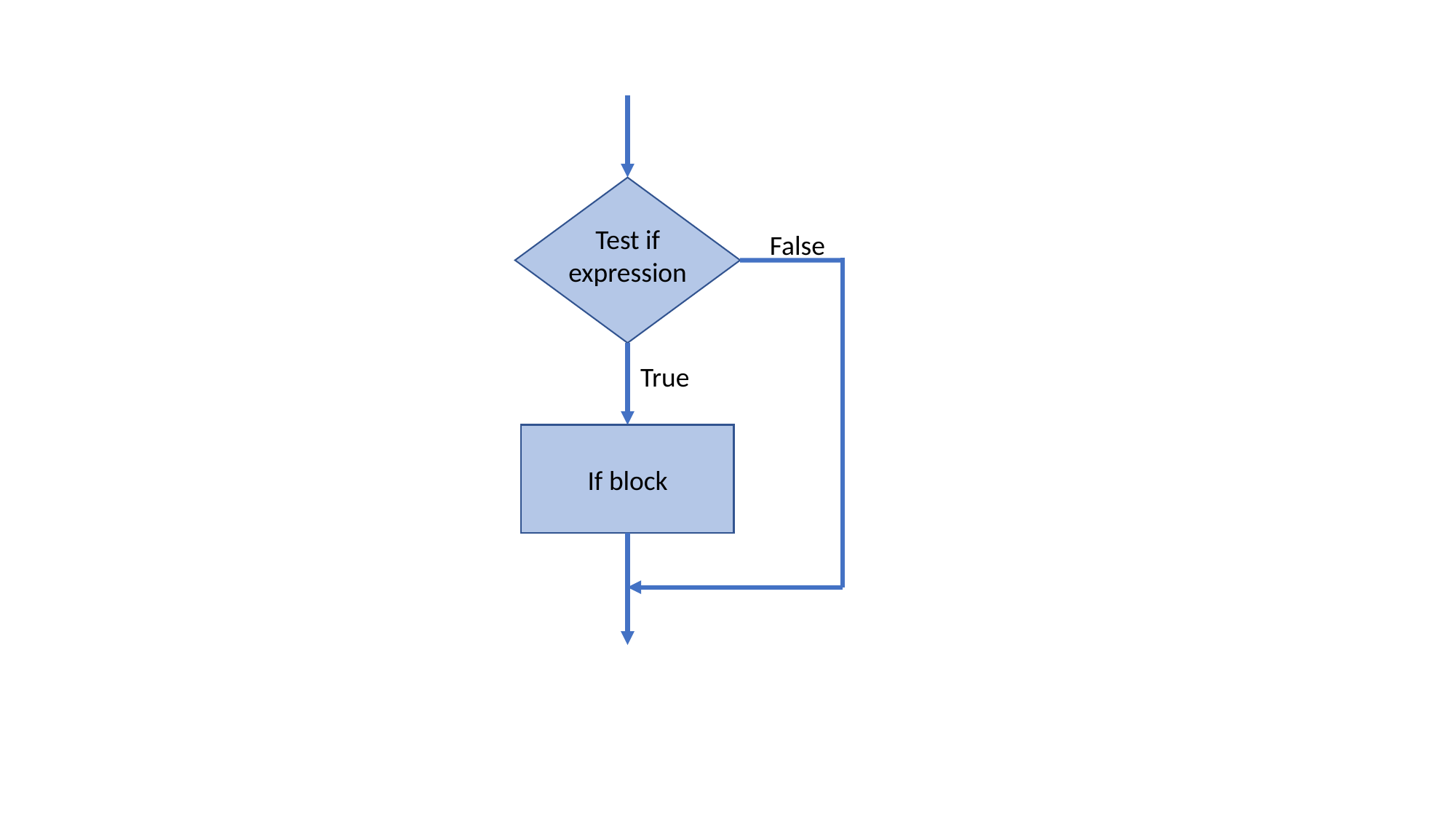

Test if expression
False
True

If block